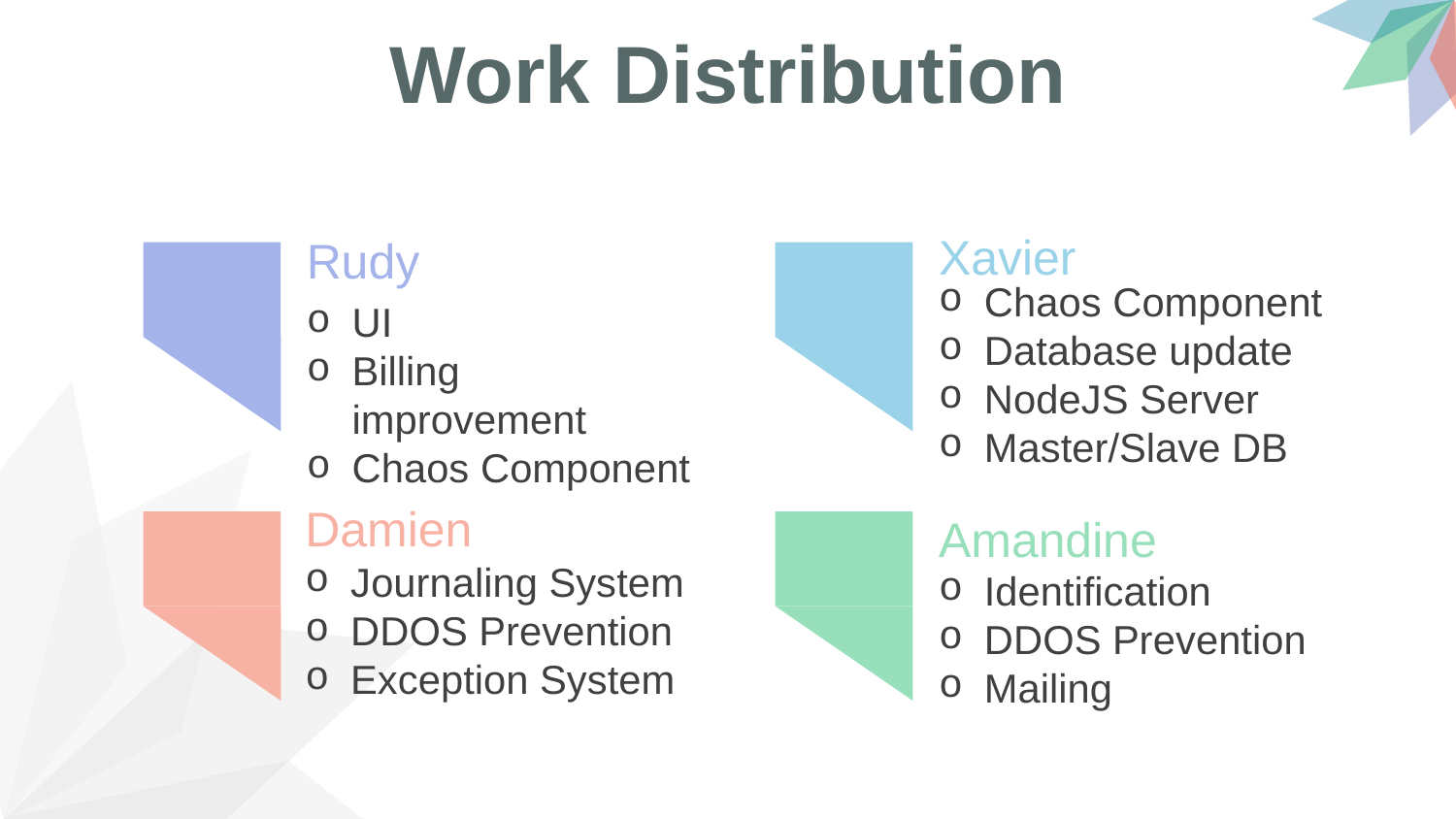

Work Distribution
Xavier
Rudy
UI
Billing improvement
Chaos Component

Chaos Component
Database update
NodeJS Server
Master/Slave DB

Damien
Amandine

Journaling System
DDOS Prevention
Exception System

Identification
DDOS Prevention
Mailing